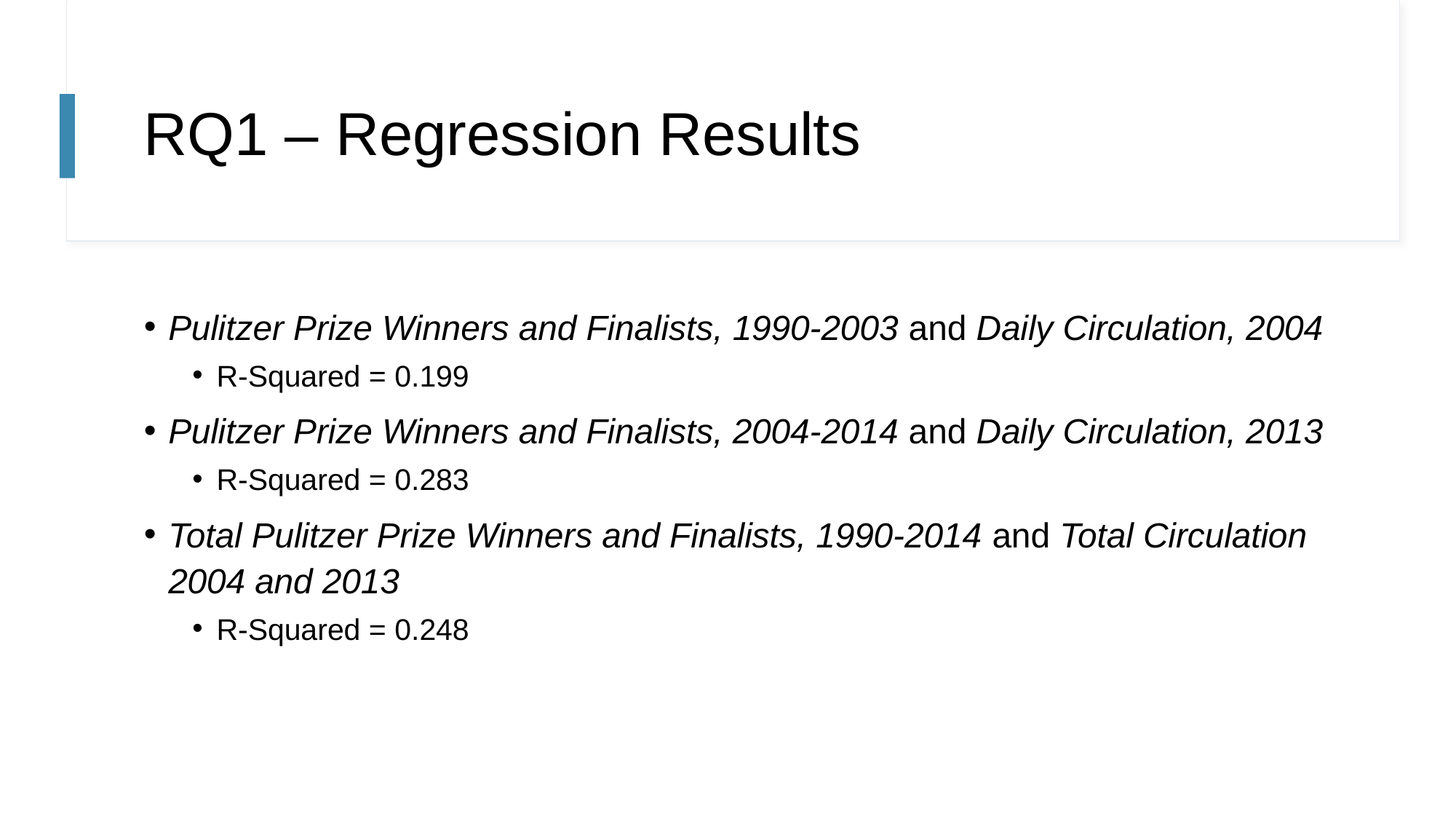

# RQ1 – Regression Results
Pulitzer Prize Winners and Finalists, 1990-2003 and Daily Circulation, 2004
R-Squared = 0.199
Pulitzer Prize Winners and Finalists, 2004-2014 and Daily Circulation, 2013
R-Squared = 0.283
Total Pulitzer Prize Winners and Finalists, 1990-2014 and Total Circulation 2004 and 2013
R-Squared = 0.248